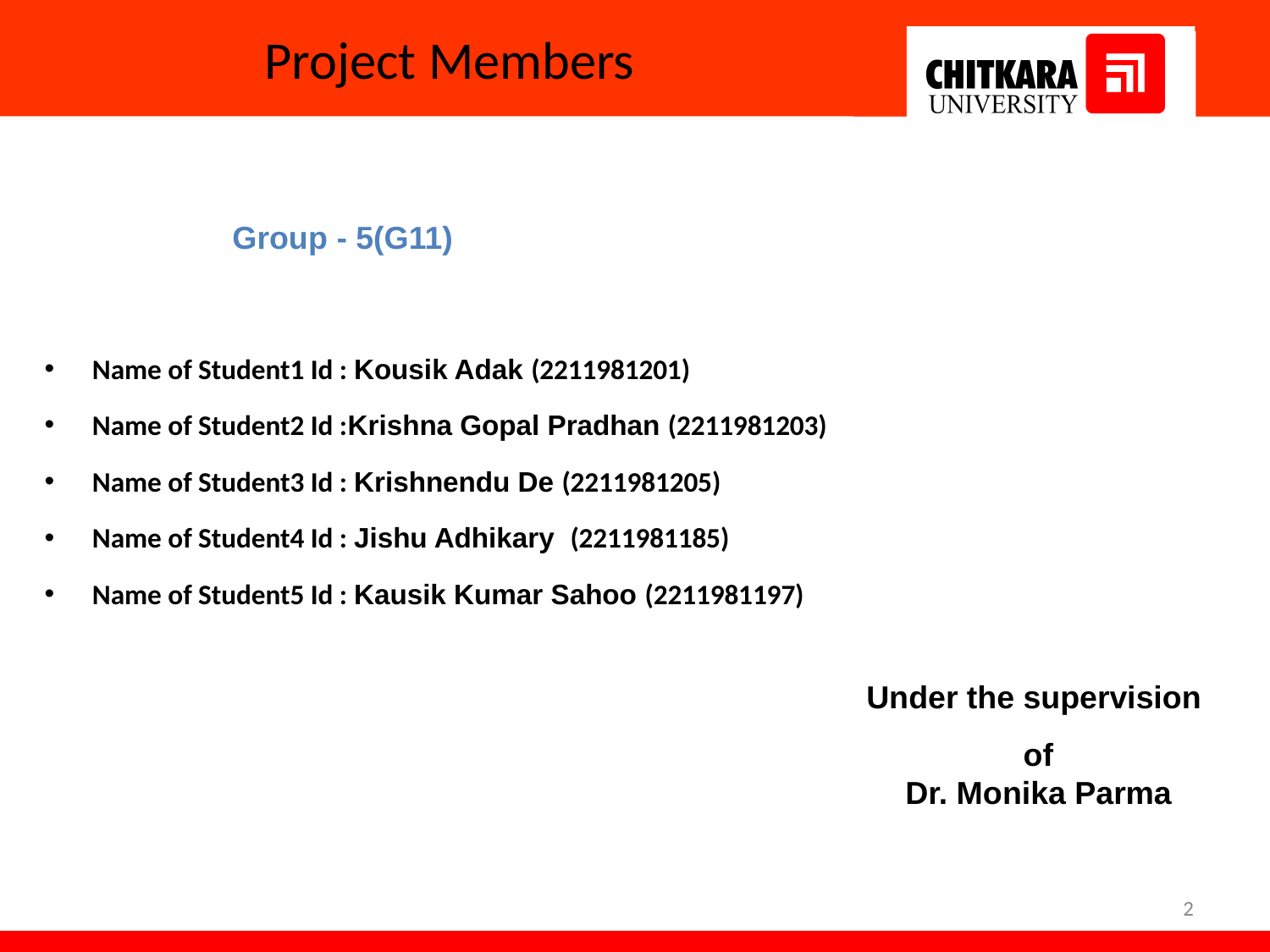

# Project Members
Group - 5(G11)
Name of Student1 Id : Kousik Adak (2211981201)
Name of Student2 Id :Krishna Gopal Pradhan (2211981203)
Name of Student3 Id : Krishnendu De (2211981205)
Name of Student4 Id : Jishu Adhikary  (2211981185)
Name of Student5 Id : Kausik Kumar Sahoo (2211981197)

Under the supervision
of
Dr. Monika Parma
2